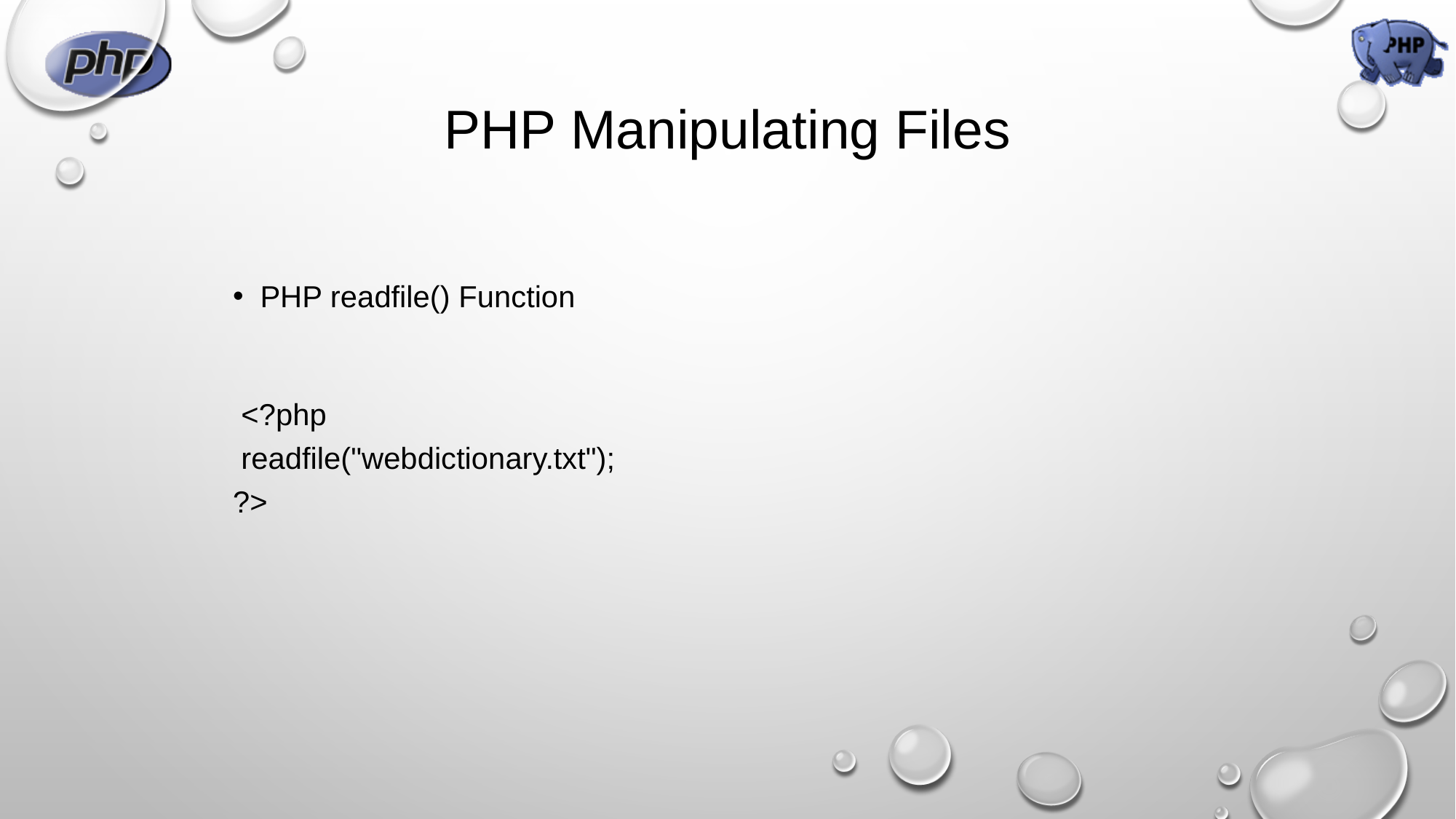

# PHP Manipulating Files
PHP readfile() Function

 <?php
 readfile("webdictionary.txt");
?>